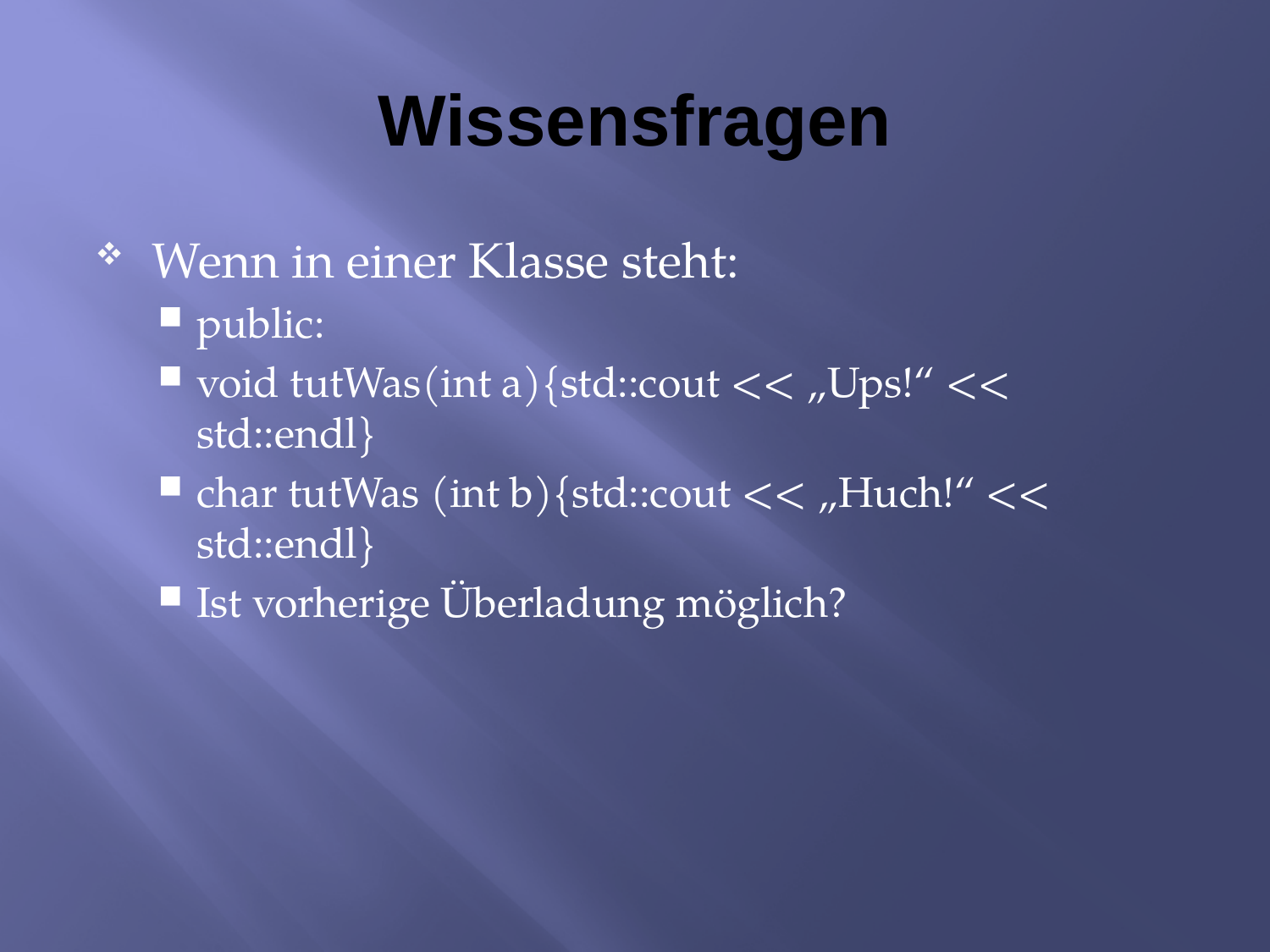

# Wissensfragen
Wenn in einer Klasse steht:
public:
void tutWas(int a){std::cout << „Ups!“ << std::endl}
char tutWas (int b){std::cout << „Huch!“ << std::endl}
Ist vorherige Überladung möglich?